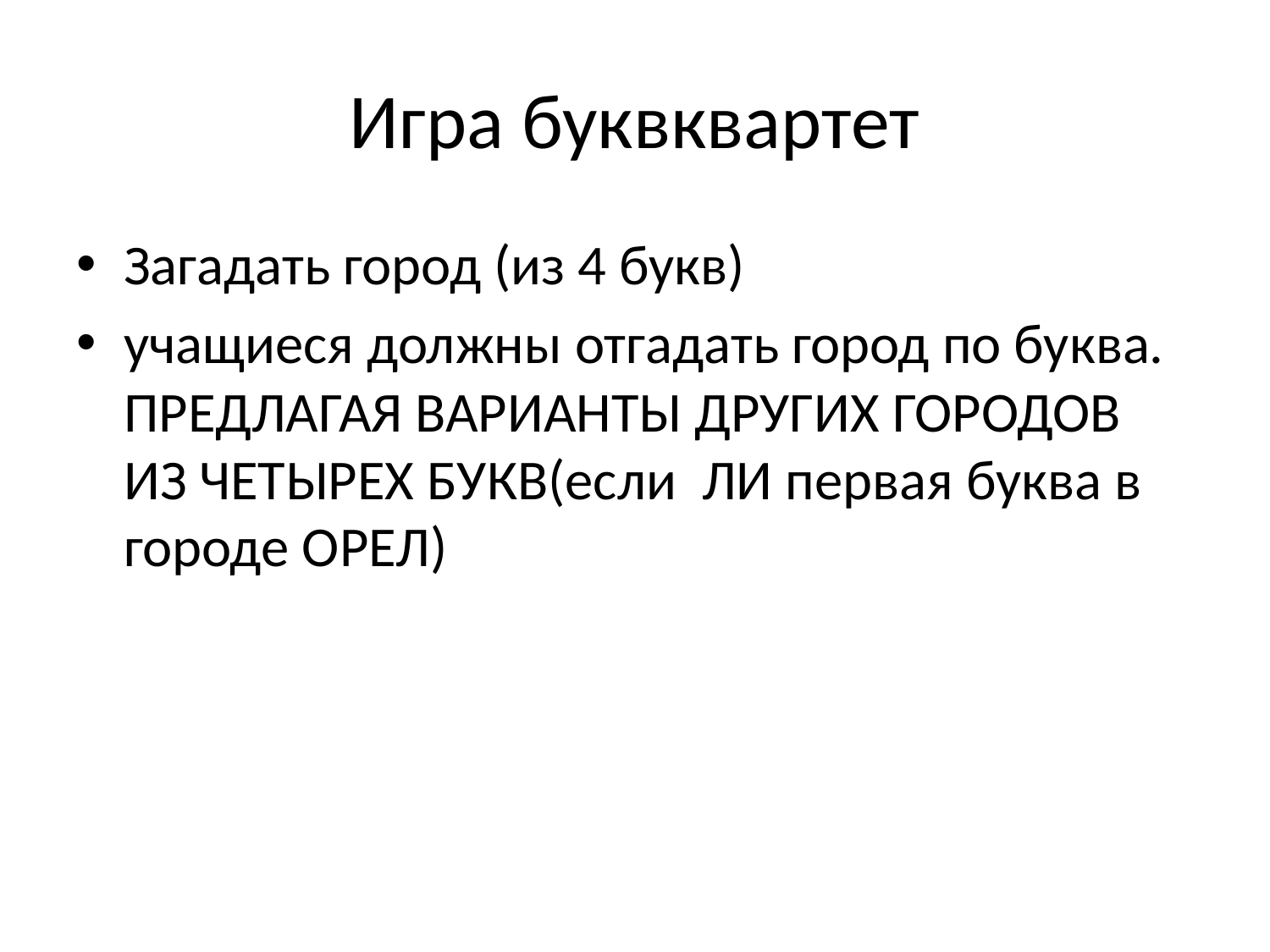

# Игра буквквартет
Загадать город (из 4 букв)
учащиеся должны отгадать город по буква. ПРЕДЛАГАЯ ВАРИАНТЫ ДРУГИХ ГОРОДОВ ИЗ ЧЕТЫРЕХ БУКВ(если  ЛИ первая буква в городе ОРЕЛ)